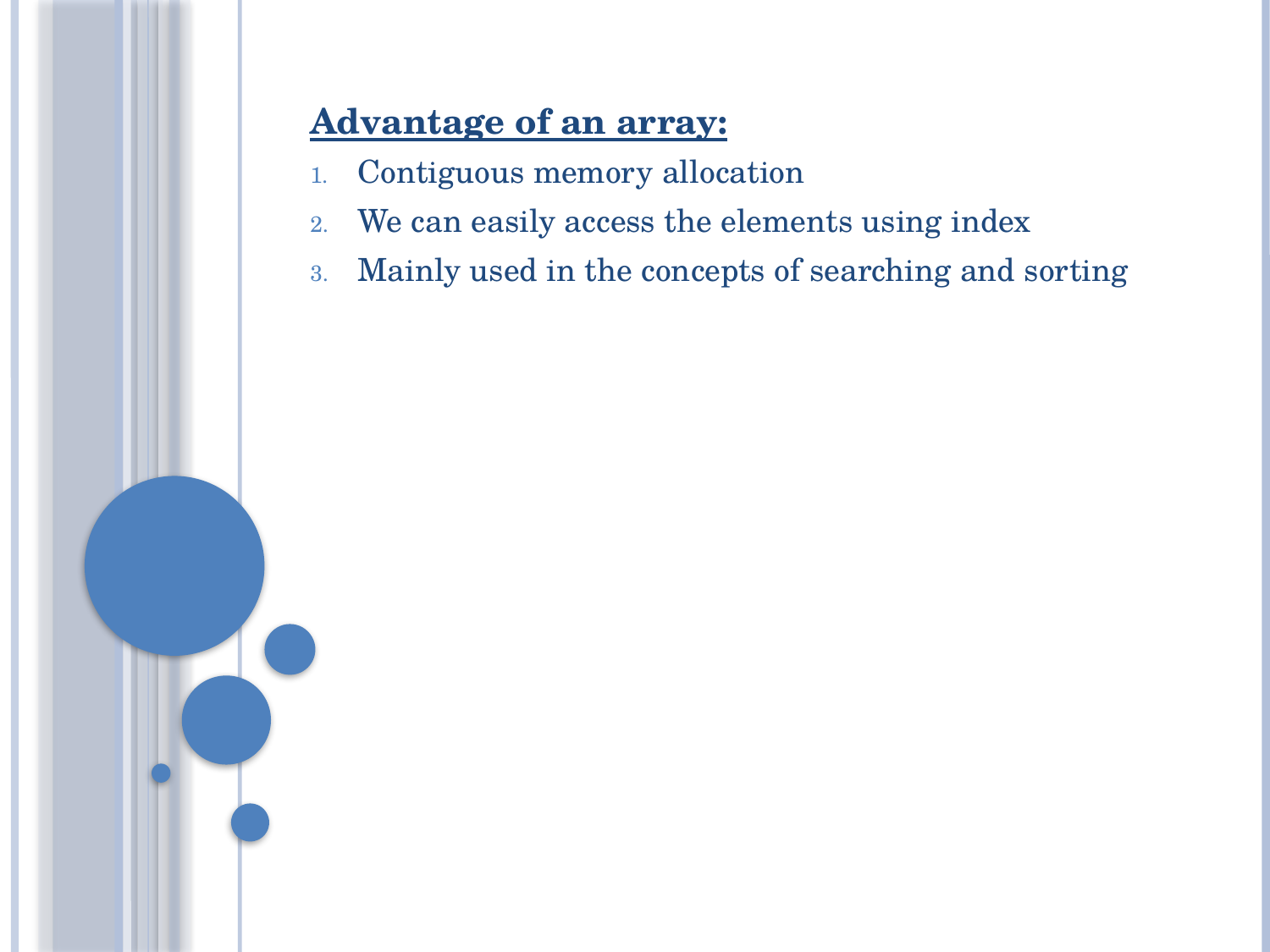

Advantage of an array:
Contiguous memory allocation
We can easily access the elements using index
Mainly used in the concepts of searching and sorting